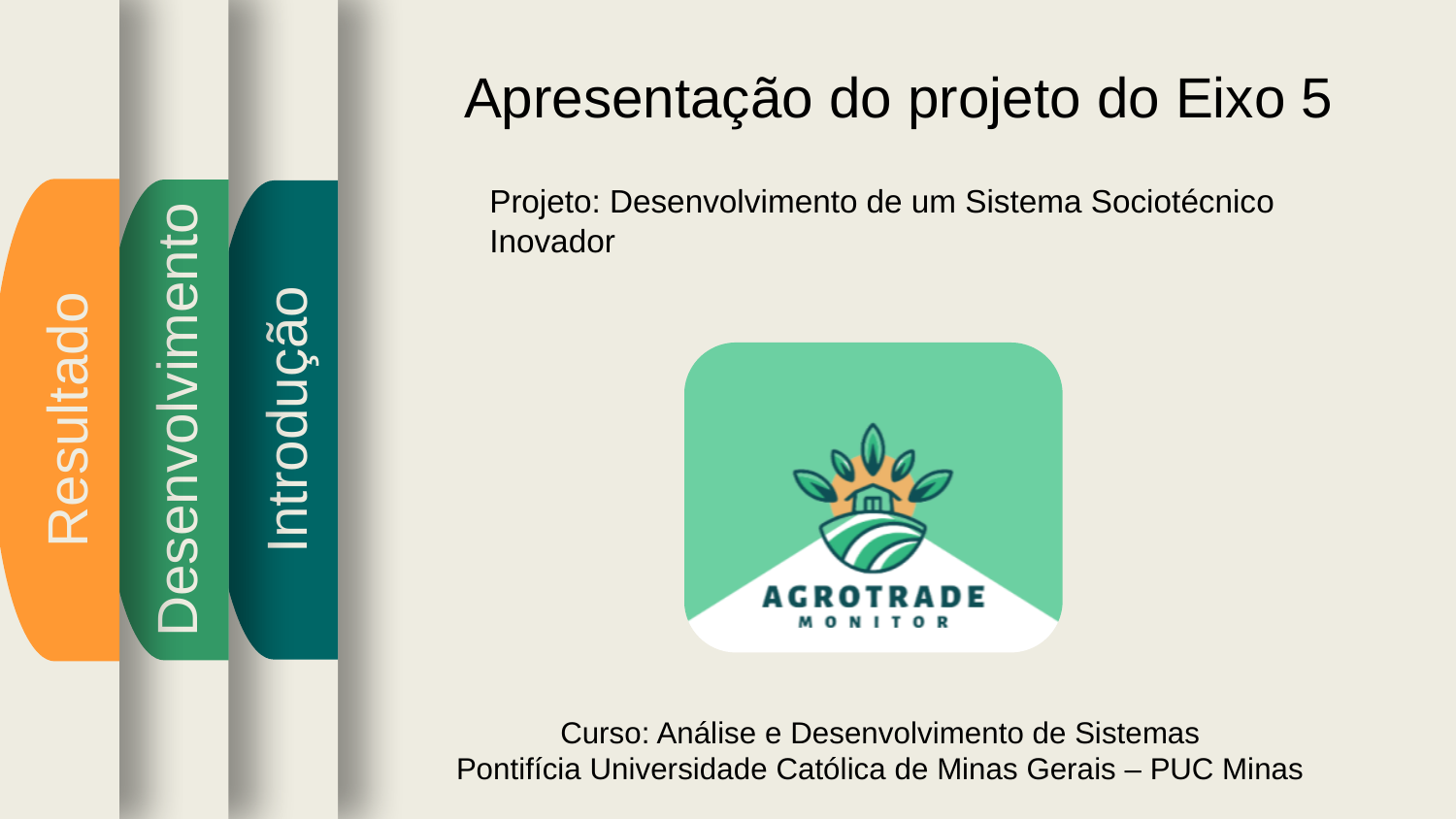

Resultado

Desenvolvimento

Introdução
Apresentação do projeto do Eixo 5

Projeto: Desenvolvimento de um Sistema Sociotécnico Inovador
Curso: Análise e Desenvolvimento de Sistemas
Pontifícia Universidade Católica de Minas Gerais – PUC Minas